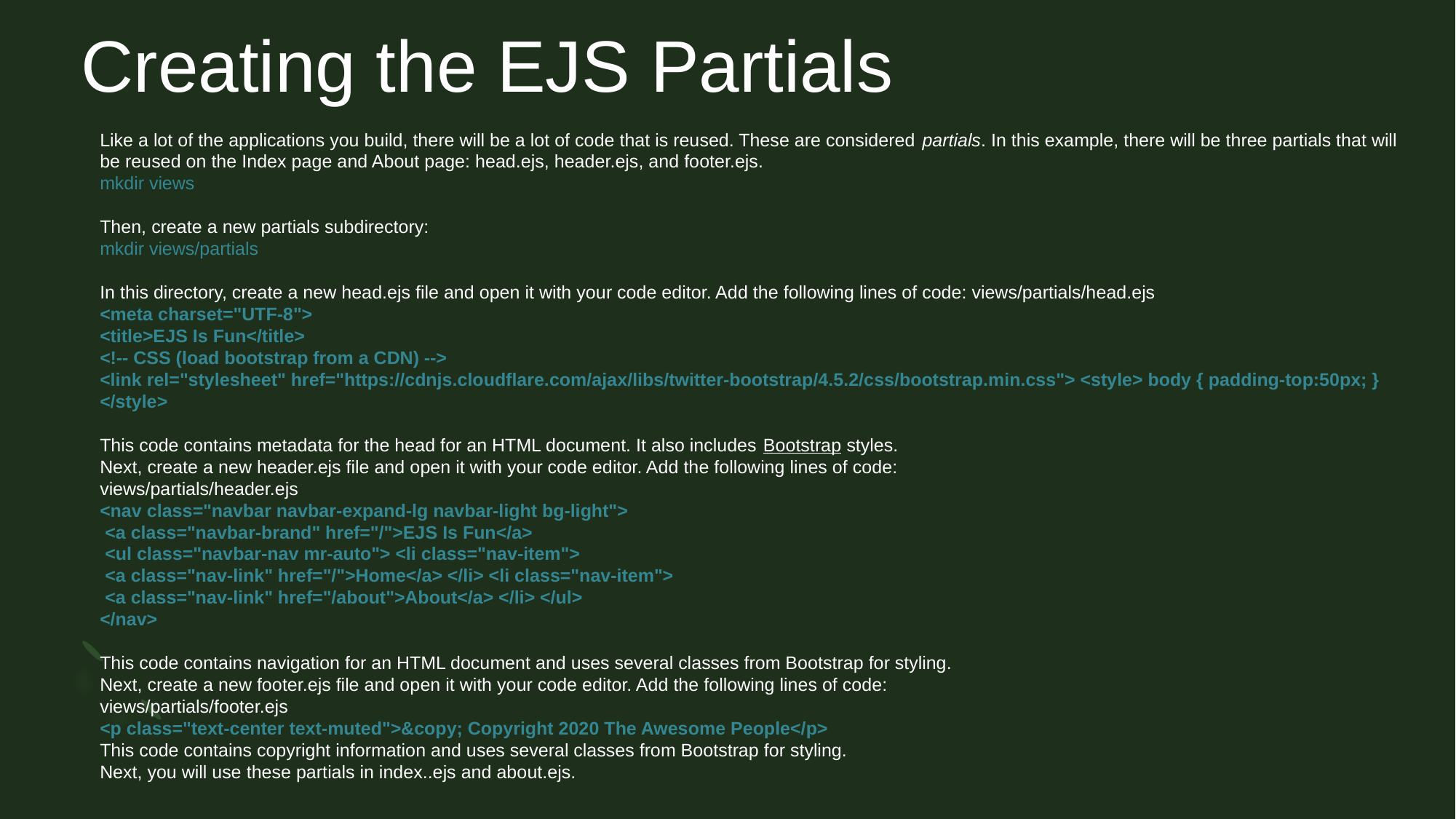

# Creating the EJS Partials
Like a lot of the applications you build, there will be a lot of code that is reused. These are considered partials. In this example, there will be three partials that will be reused on the Index page and About page: head.ejs, header.ejs, and footer.ejs.
mkdir views

Then, create a new partials subdirectory:
mkdir views/partials

In this directory, create a new head.ejs file and open it with your code editor. Add the following lines of code: views/partials/head.ejs
<meta charset="UTF-8">
<title>EJS Is Fun</title>
<!-- CSS (load bootstrap from a CDN) -->
<link rel="stylesheet" href="https://cdnjs.cloudflare.com/ajax/libs/twitter-bootstrap/4.5.2/css/bootstrap.min.css"> <style> body { padding-top:50px; }
</style>

This code contains metadata for the head for an HTML document. It also includes Bootstrap styles.
Next, create a new header.ejs file and open it with your code editor. Add the following lines of code:
views/partials/header.ejs
<nav class="navbar navbar-expand-lg navbar-light bg-light">
 <a class="navbar-brand" href="/">EJS Is Fun</a>
 <ul class="navbar-nav mr-auto"> <li class="nav-item">
 <a class="nav-link" href="/">Home</a> </li> <li class="nav-item">
 <a class="nav-link" href="/about">About</a> </li> </ul>
</nav>

This code contains navigation for an HTML document and uses several classes from Bootstrap for styling.
Next, create a new footer.ejs file and open it with your code editor. Add the following lines of code:
views/partials/footer.ejs
<p class="text-center text-muted">&copy; Copyright 2020 The Awesome People</p>
This code contains copyright information and uses several classes from Bootstrap for styling.
Next, you will use these partials in index..ejs and about.ejs.